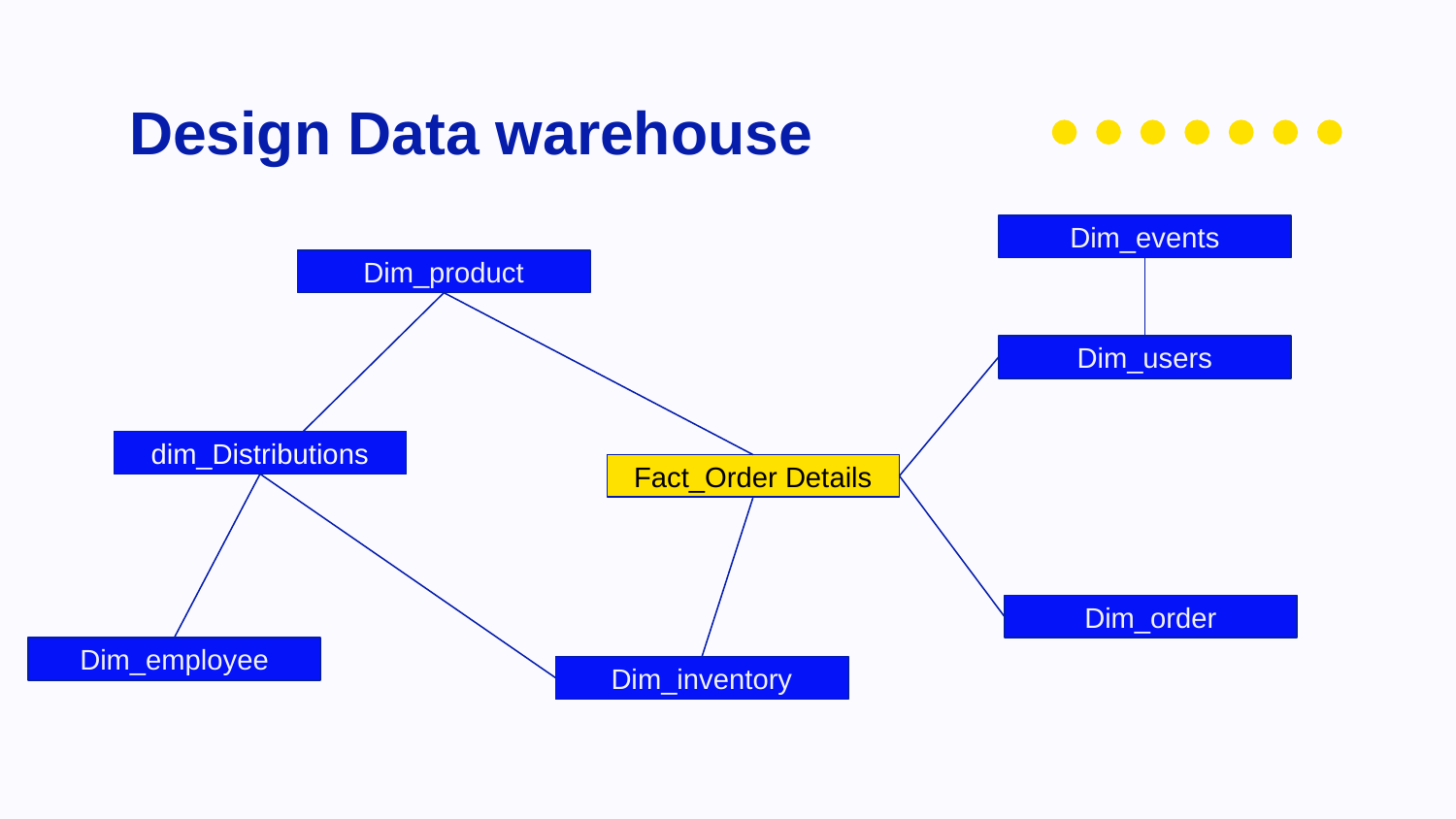

Design Data warehouse

Dim_events
Dim_product
Dim_users
dim_Distributions
Fact_Order Details
Dim_order
Dim_employee
Dim_inventory